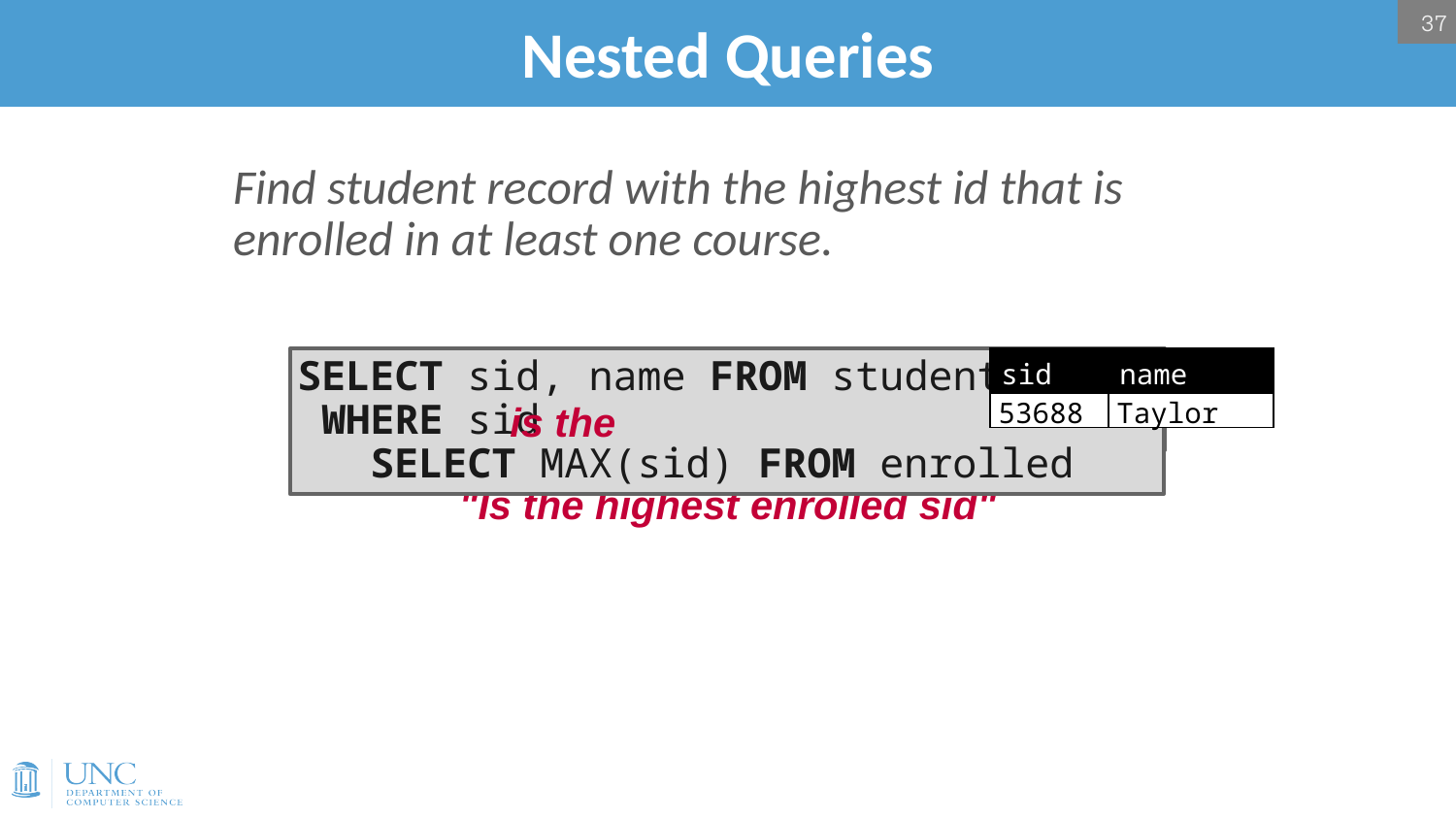

37
# Nested Queries
Find student record with the highest id that is enrolled in at least one course.
SELECT sid, name FROM student
 WHERE sid
   SELECT MAX(sid) FROM enrolled
is the
SELECT sid, name FROM student
 WHERE ...
SELECT sid, name FROM student
 WHERE sid IN (
   SELECT MAX(sid) FROM enrolled
)
| sid | name |
| --- | --- |
| 53688 | Taylor |
SELECT sid, name FROM student
 WHERE sid IN (
   SELECT sid FROM enrolled
    ORDER BY sid DESC FETCH FIRST 1 ROW ONLY
)
SELECT student.sid, name
  FROM student
  JOIN (SELECT MAX(sid) AS sid
          FROM enrolled) AS max_e
    ON student.sid = max_e.sid;
"Is the highest enrolled sid"